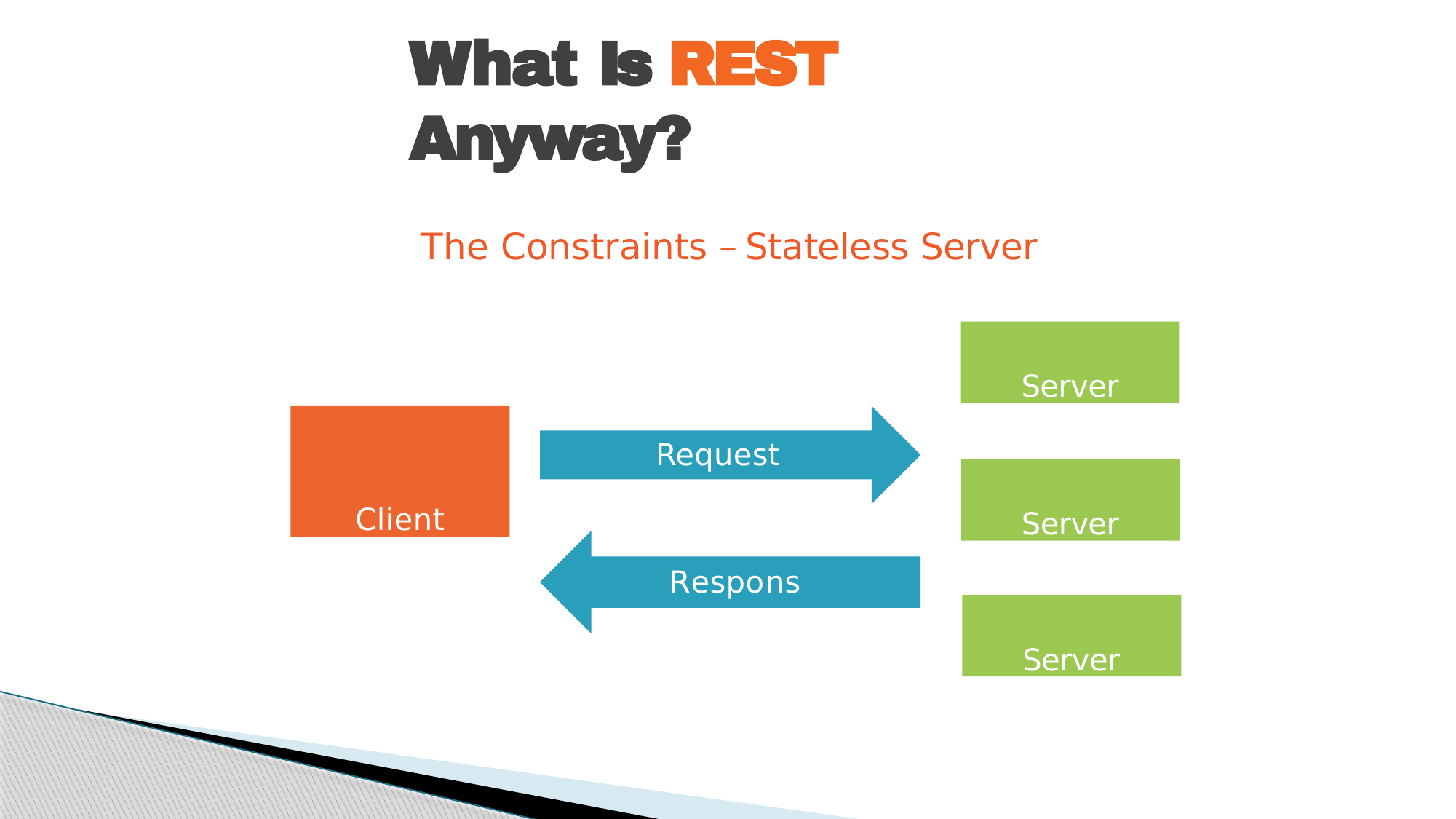

# What Is REST Anyway?
The Constraints – Stateless Server

Server

Client

Request

Server

Response

Server